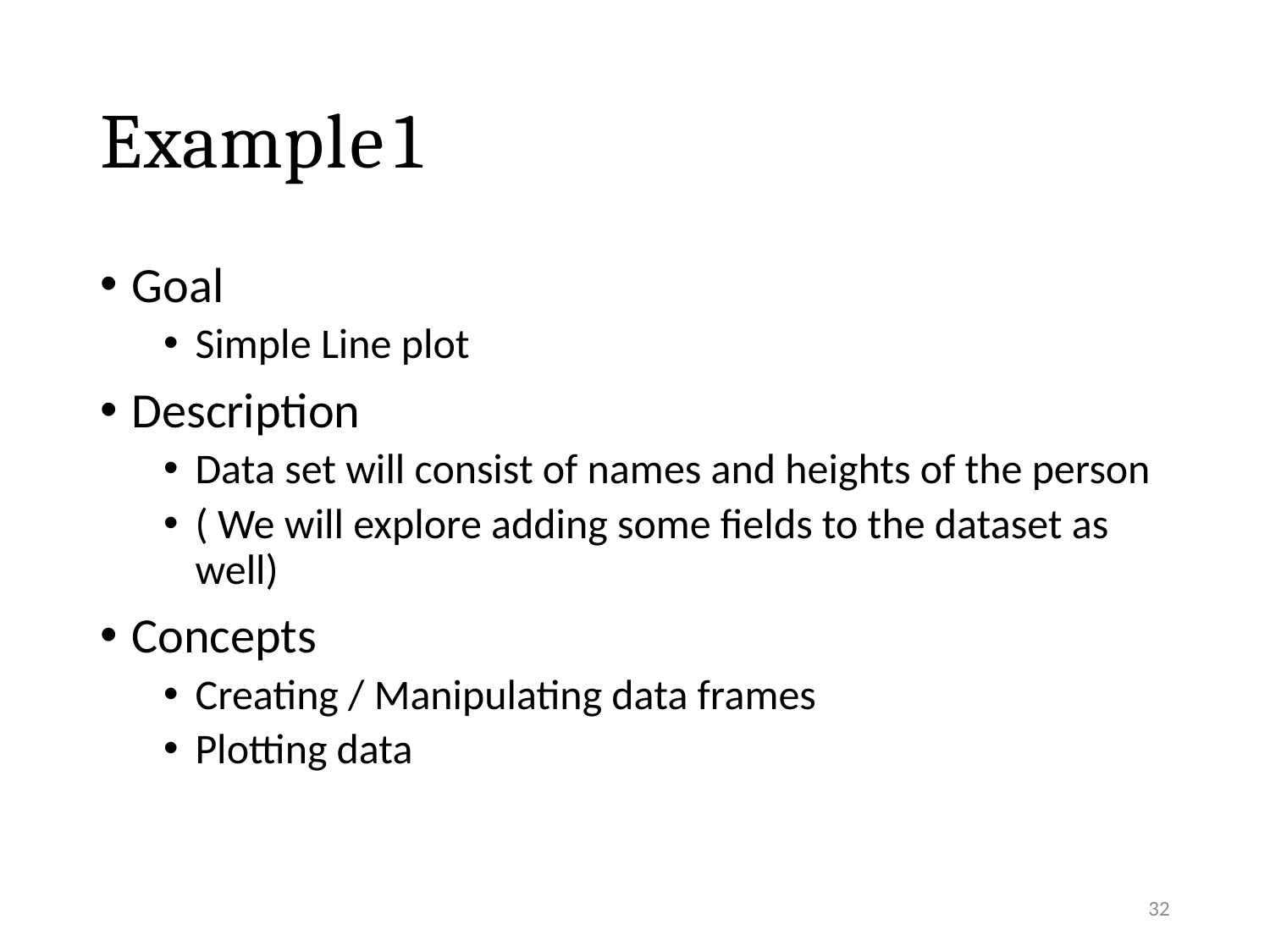

# Example1
Goal
Simple Line plot
Description
Data set will consist of names and heights of the person
( We will explore adding some fields to the dataset as well)
Concepts
Creating / Manipulating data frames
Plotting data
32